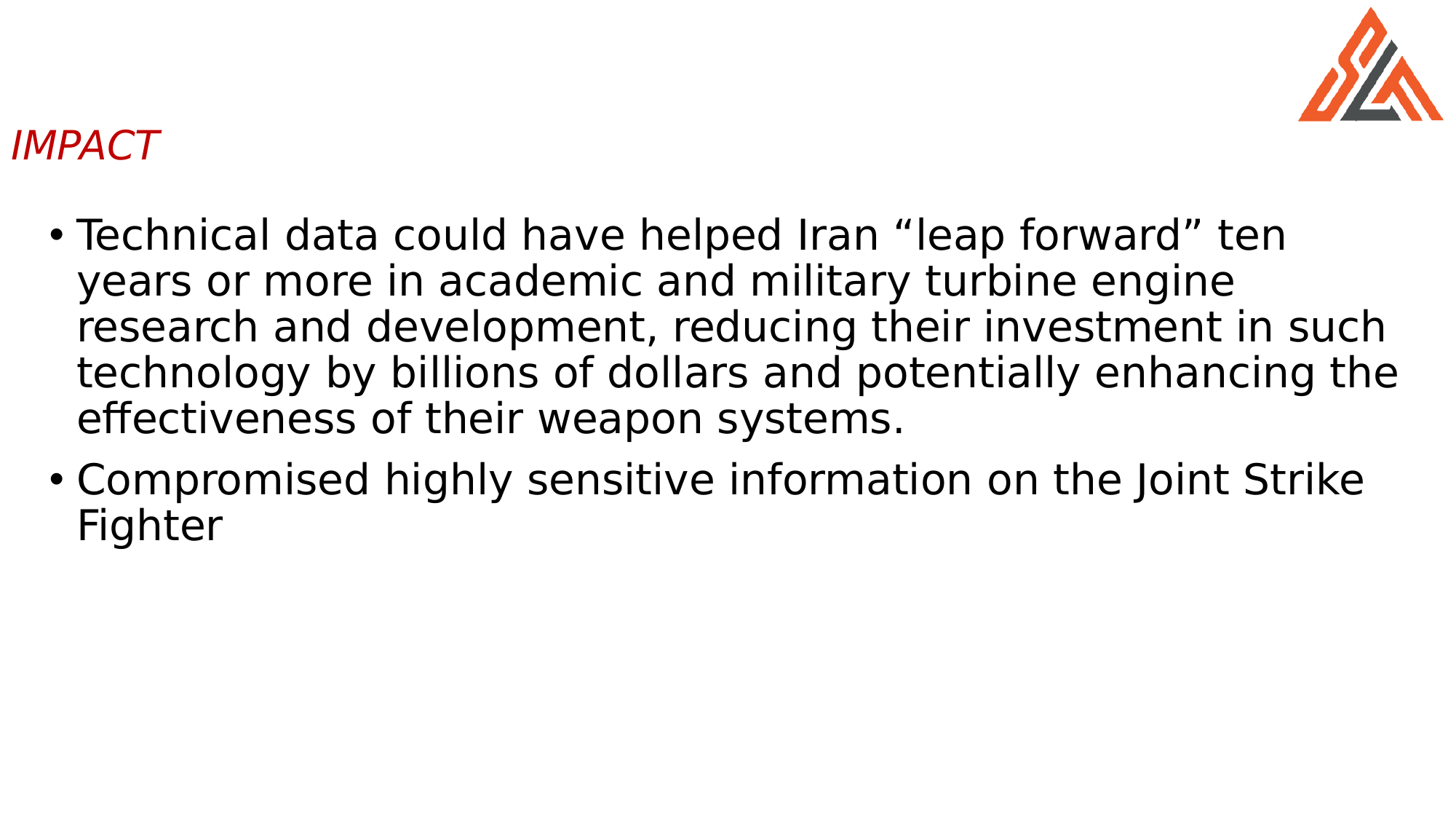

#
IMPACT

Technical data could have helped Iran “leap forward” ten years or more in academic and military turbine engine research and development, reducing their investment in such technology by billions of dollars and potentially enhancing the effectiveness of their weapon systems.
Compromised highly sensitive information on the Joint Strike Fighter